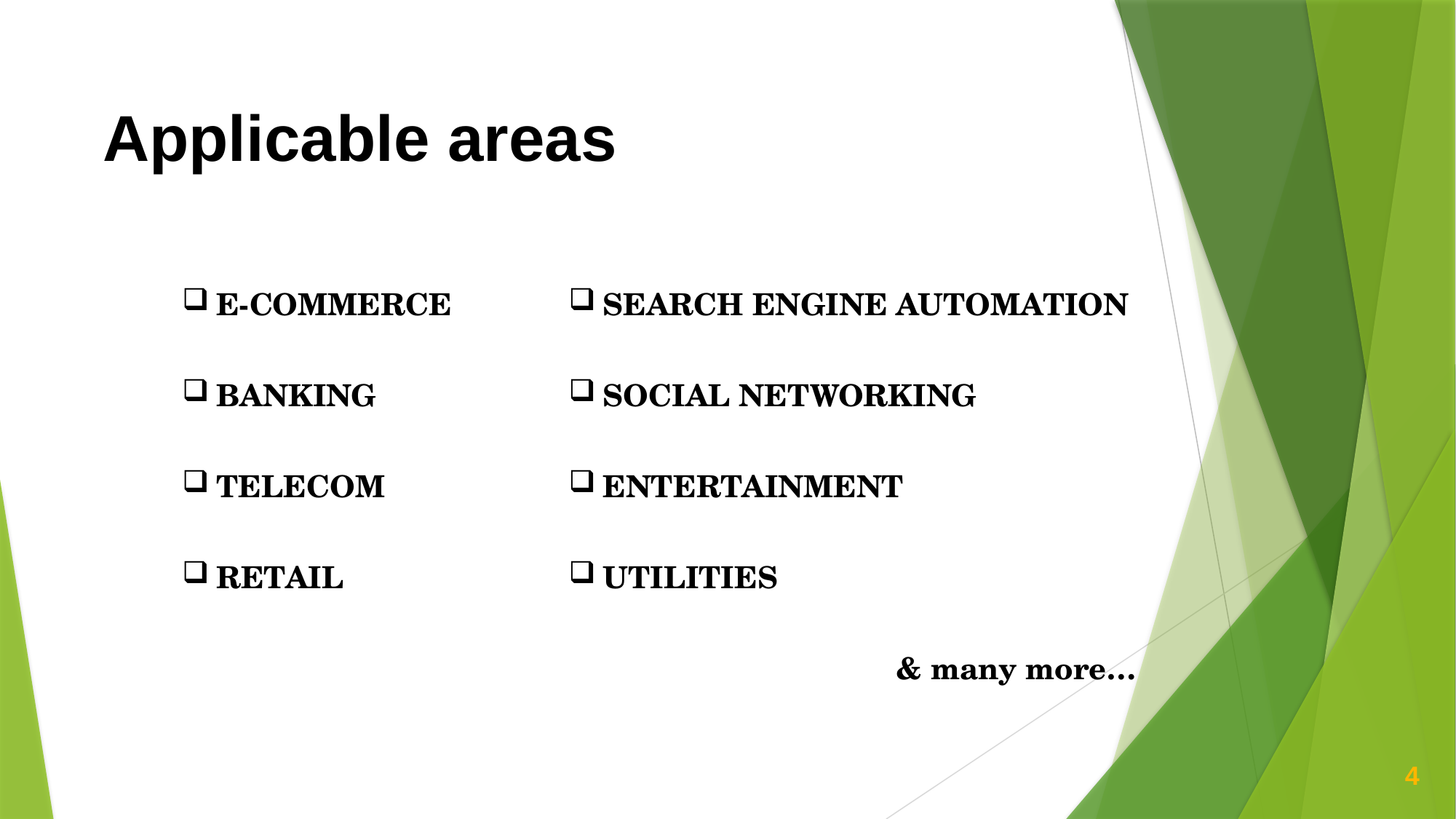

Applicable areas
E-COMMERCE
BANKING
TELECOM
RETAIL
SEARCH ENGINE AUTOMATION
SOCIAL NETWORKING
ENTERTAINMENT
UTILITIES
			& many more…
4